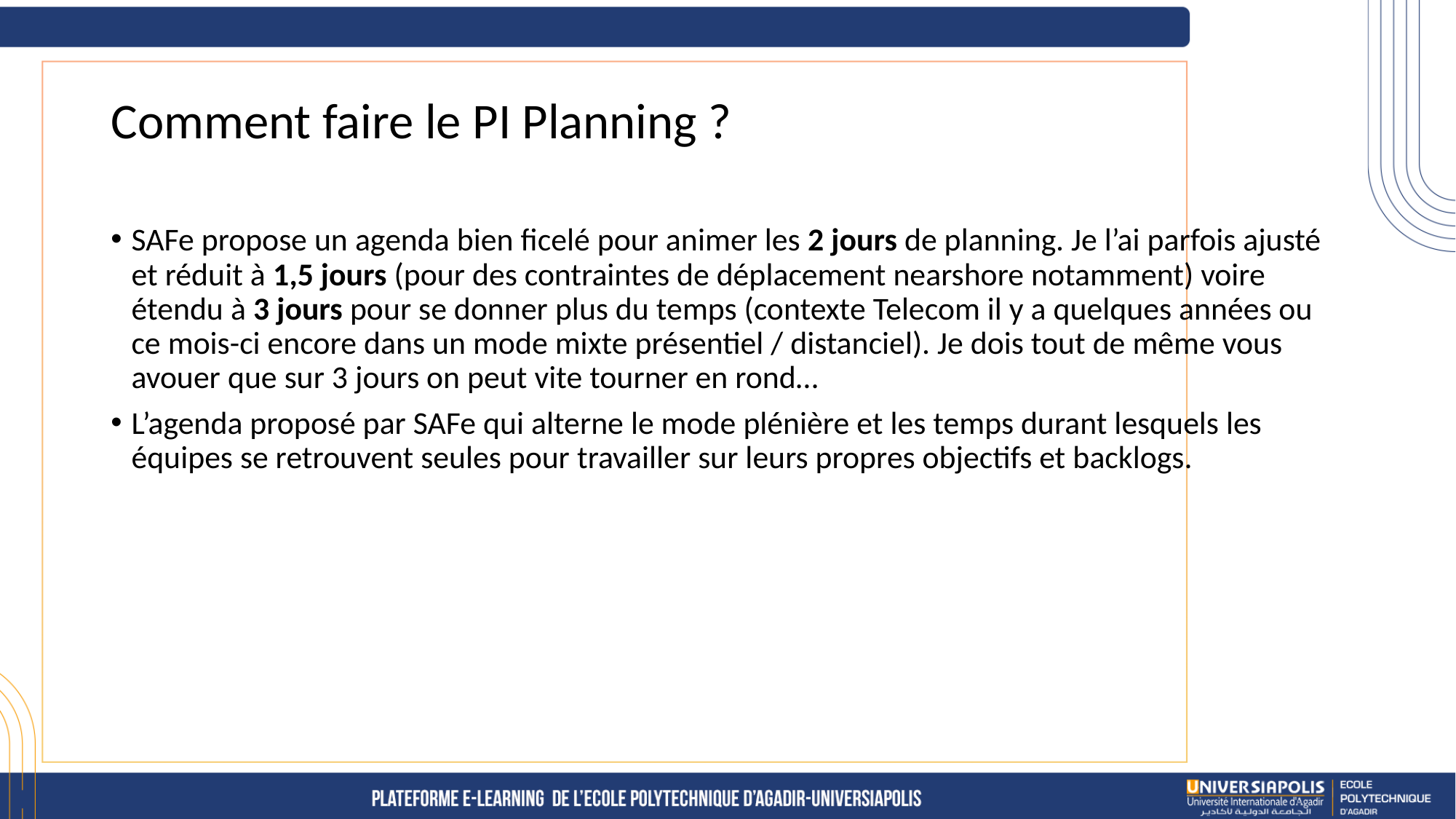

# Comment faire le PI Planning ?
SAFe propose un agenda bien ficelé pour animer les 2 jours de planning. Je l’ai parfois ajusté et réduit à 1,5 jours (pour des contraintes de déplacement nearshore notamment) voire étendu à 3 jours pour se donner plus du temps (contexte Telecom il y a quelques années ou ce mois-ci encore dans un mode mixte présentiel / distanciel). Je dois tout de même vous avouer que sur 3 jours on peut vite tourner en rond…
L’agenda proposé par SAFe qui alterne le mode plénière et les temps durant lesquels les équipes se retrouvent seules pour travailler sur leurs propres objectifs et backlogs.